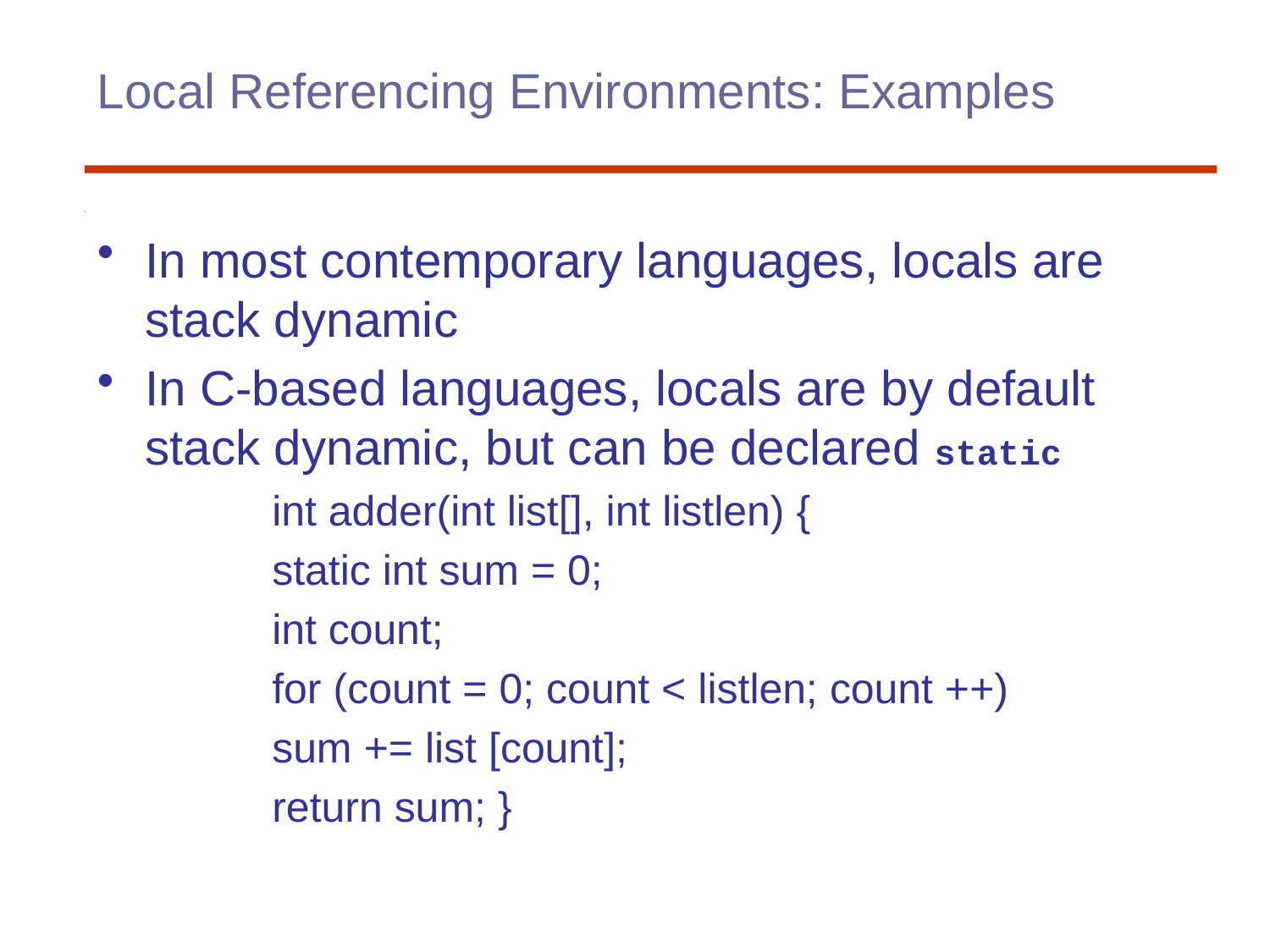

# Local Referencing Environments: Examples
In most contemporary languages, locals are stack dynamic
In C-based languages, locals are by default stack dynamic, but can be declared static
int adder(int list[], int listlen) {
static int sum = 0;
int count;
for (count = 0; count < listlen; count ++)
sum += list [count];
return sum; }